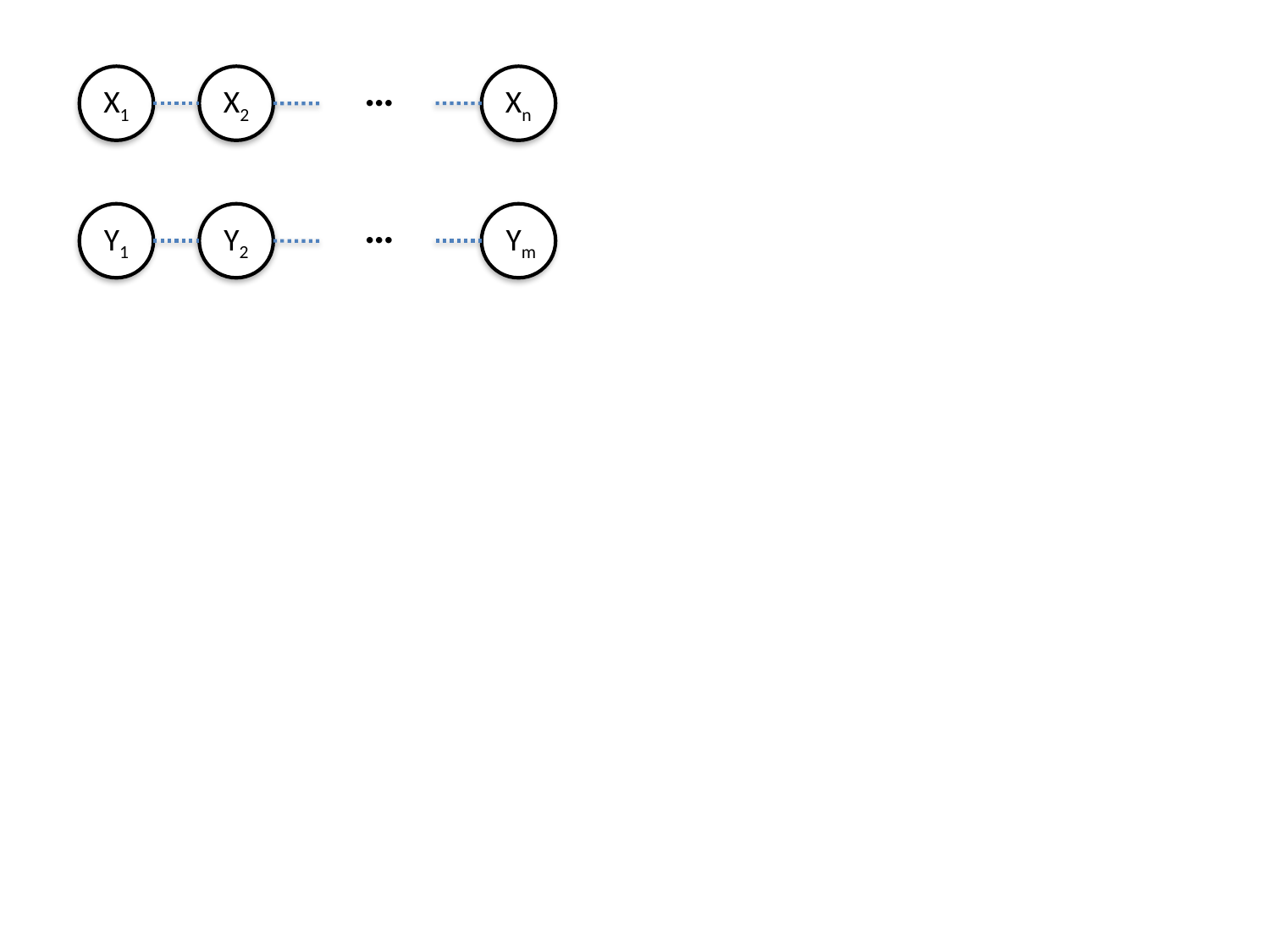

…
X1
X2
Xn
…
Y1
Y2
Ym